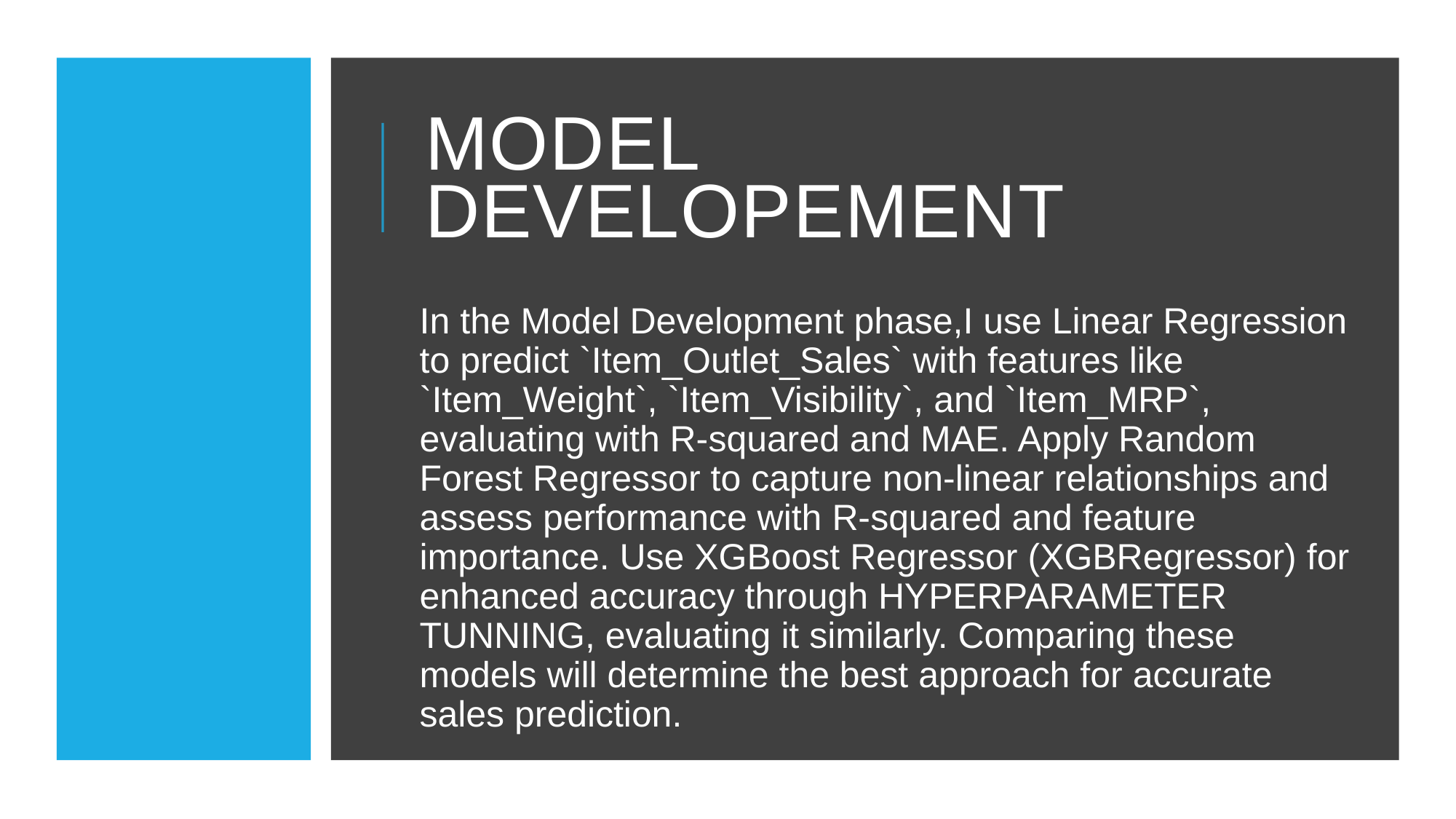

MODEL DEVELOPEMENT
In the Model Development phase,I use Linear Regression to predict `Item_Outlet_Sales` with features like `Item_Weight`, `Item_Visibility`, and `Item_MRP`, evaluating with R-squared and MAE. Apply Random Forest Regressor to capture non-linear relationships and assess performance with R-squared and feature importance. Use XGBoost Regressor (XGBRegressor) for enhanced accuracy through HYPERPARAMETER TUNNING, evaluating it similarly. Comparing these models will determine the best approach for accurate sales prediction.